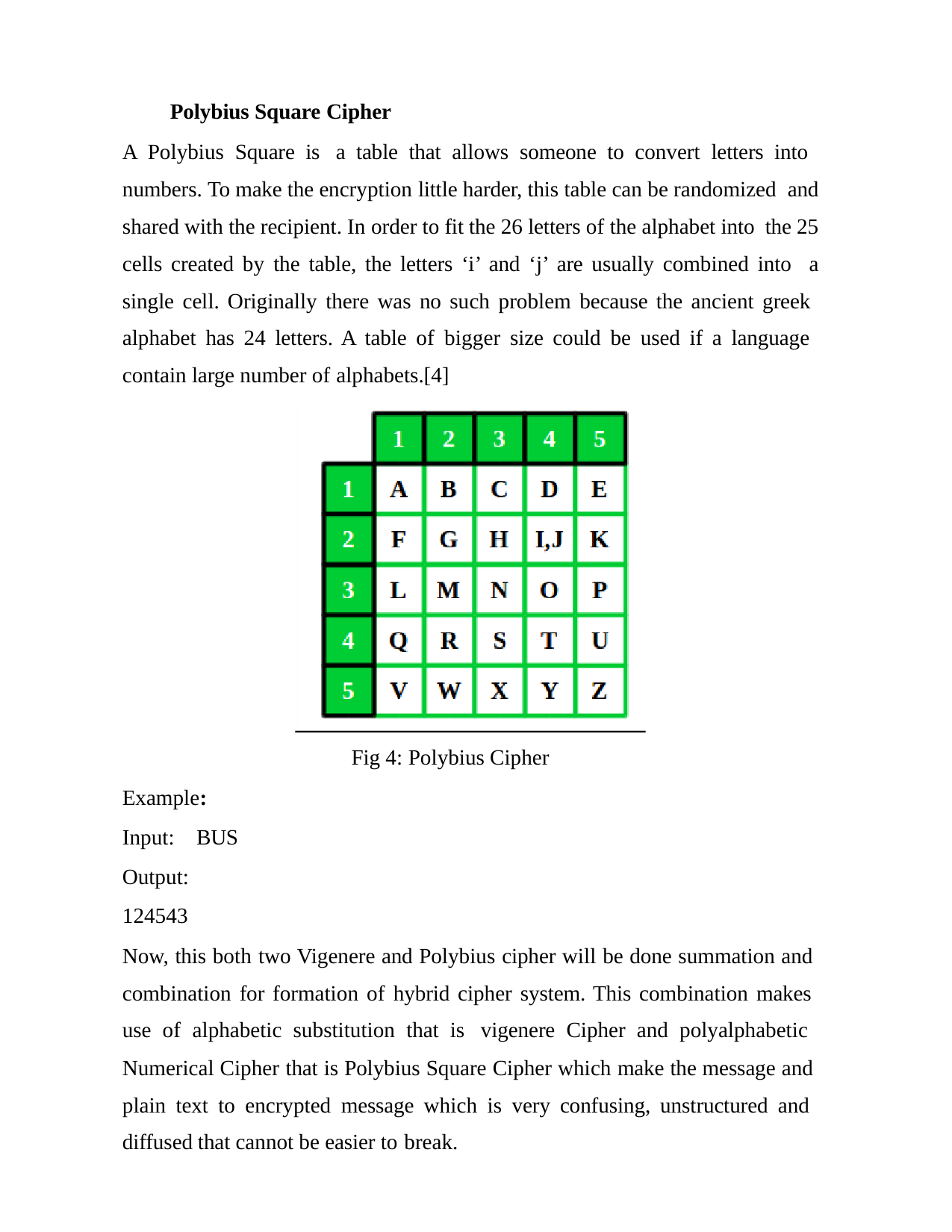

Polybius Square Cipher
A Polybius Square is a table that allows someone to convert letters into  numbers. To make the encryption little harder, this table can be randomized  and shared with the recipient. In order to fit the 26 letters of the alphabet into  the 25 cells created by the table, the letters ‘i’ and ‘j’ are usually combined into  a single cell. Originally there was no such problem because the ancient greek  alphabet has 24 letters. A table of bigger size could be used if a language  contain large number of alphabets.[4]

Fig 4: Polybius Cipher
Example:
Input: BUS  Output: 124543
Now, this both two Vigenere and Polybius cipher will be done summation and  combination for formation of hybrid cipher system. This combination makes  use of alphabetic substitution that is vigenere Cipher and polyalphabetic  Numerical Cipher that is Polybius Square Cipher which make the message and  plain text to encrypted message which is very confusing, unstructured and  diffused that cannot be easier to break.